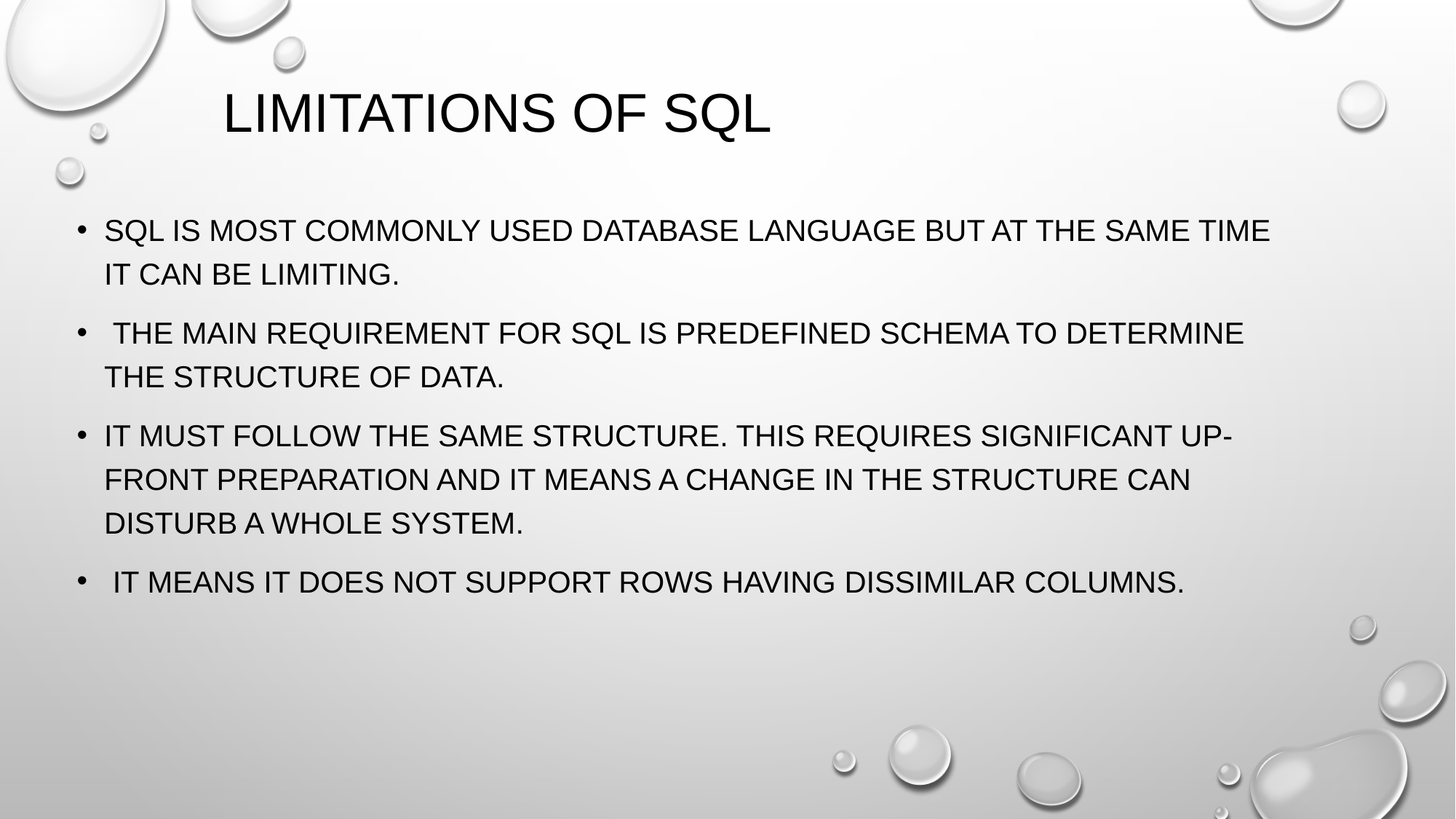

# Limitations of sql
SQL is most commonly used database language but at the same time it can be limiting.
 The main requirement for SQL is predefined schema to determine the structure of data.
It must follow the same structure. This requires significant up-front preparation and it means a change in the structure can disturb a whole system.
 It means it does not support rows having dissimilar columns.